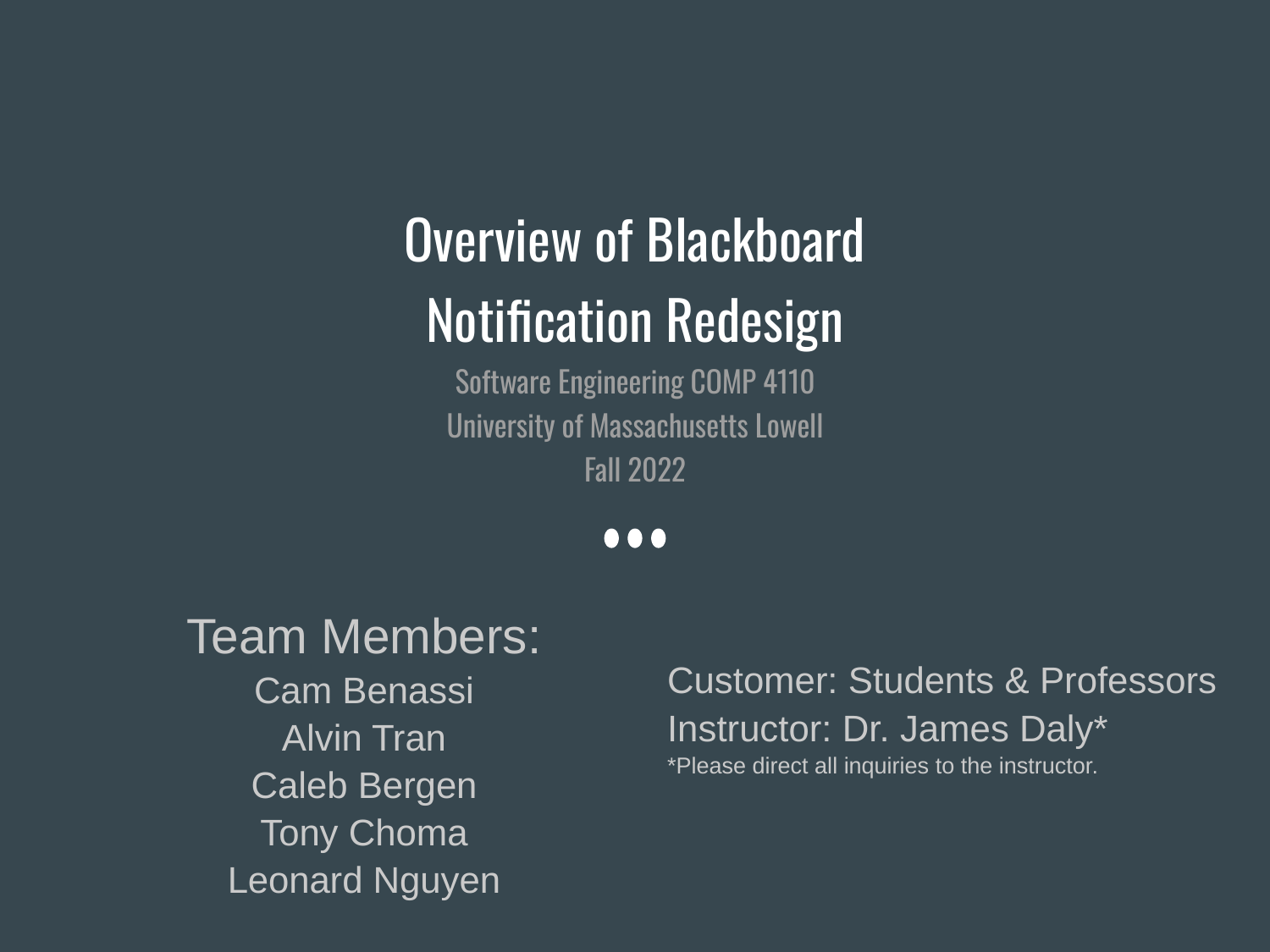

# Overview of Blackboard Notification Redesign Software Engineering COMP 4110
University of Massachusetts Lowell
Fall 2022
Team Members:
Cam Benassi
Alvin Tran
Caleb Bergen
Tony Choma
Leonard Nguyen

Customer: Students & Professors
Instructor: Dr. James Daly*
*Please direct all inquiries to the instructor.